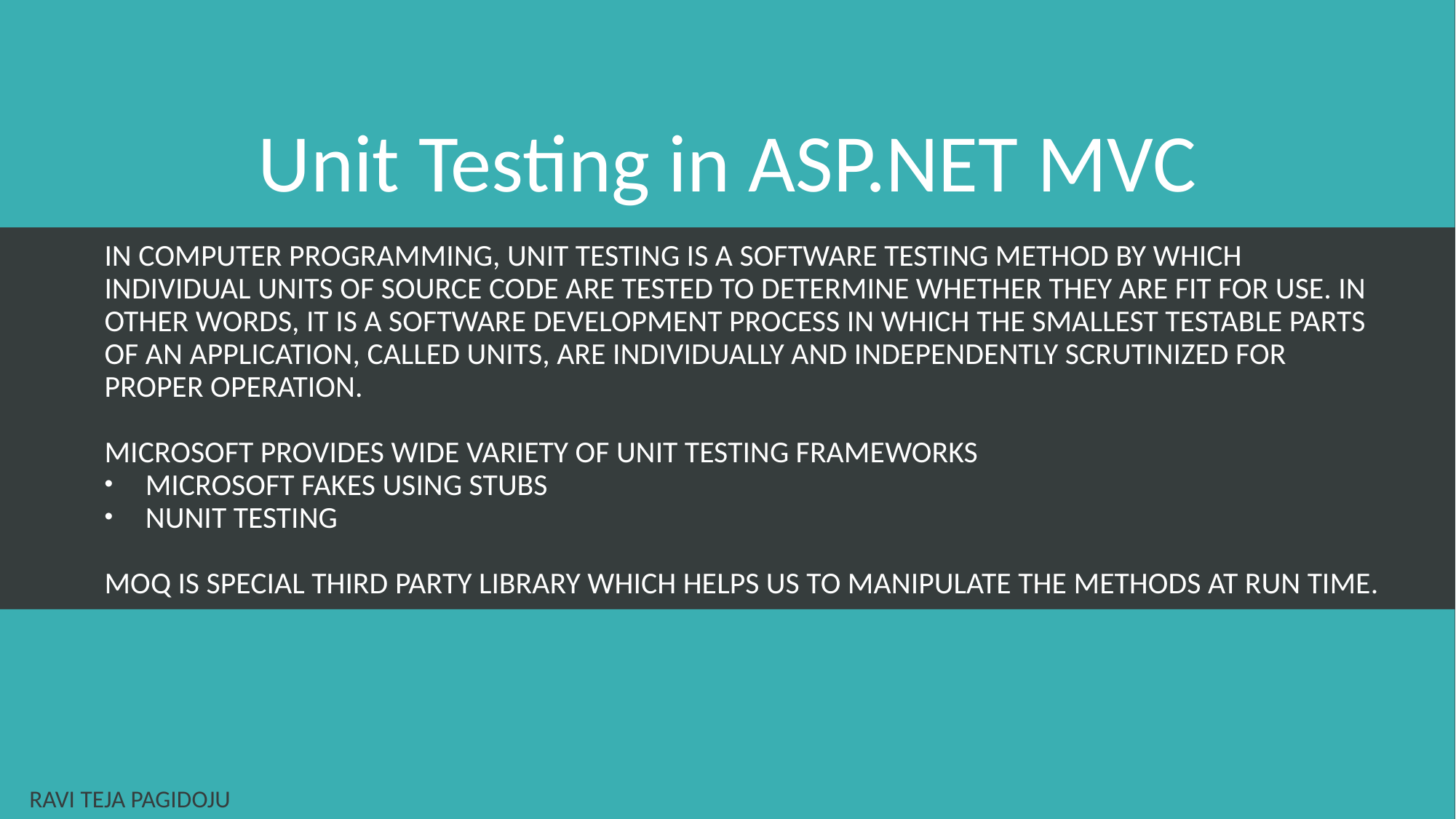

# Unit Testing in ASP.NET MVC
In computer programming, unit testing is a software testing method by which individual units of source code are tested to determine whether they are fit for use. In other words, it is a software development process in which the smallest testable parts of an application, called units, are individually and independently scrutinized for proper operation.

Microsoft provides wide variety of unit testing frameworks
Microsoft fakes using stubs
Nunit testing

Moq is special third party library which helps us to manipulate the methods at Run time.
RAVI TEJA PAGIDOJU